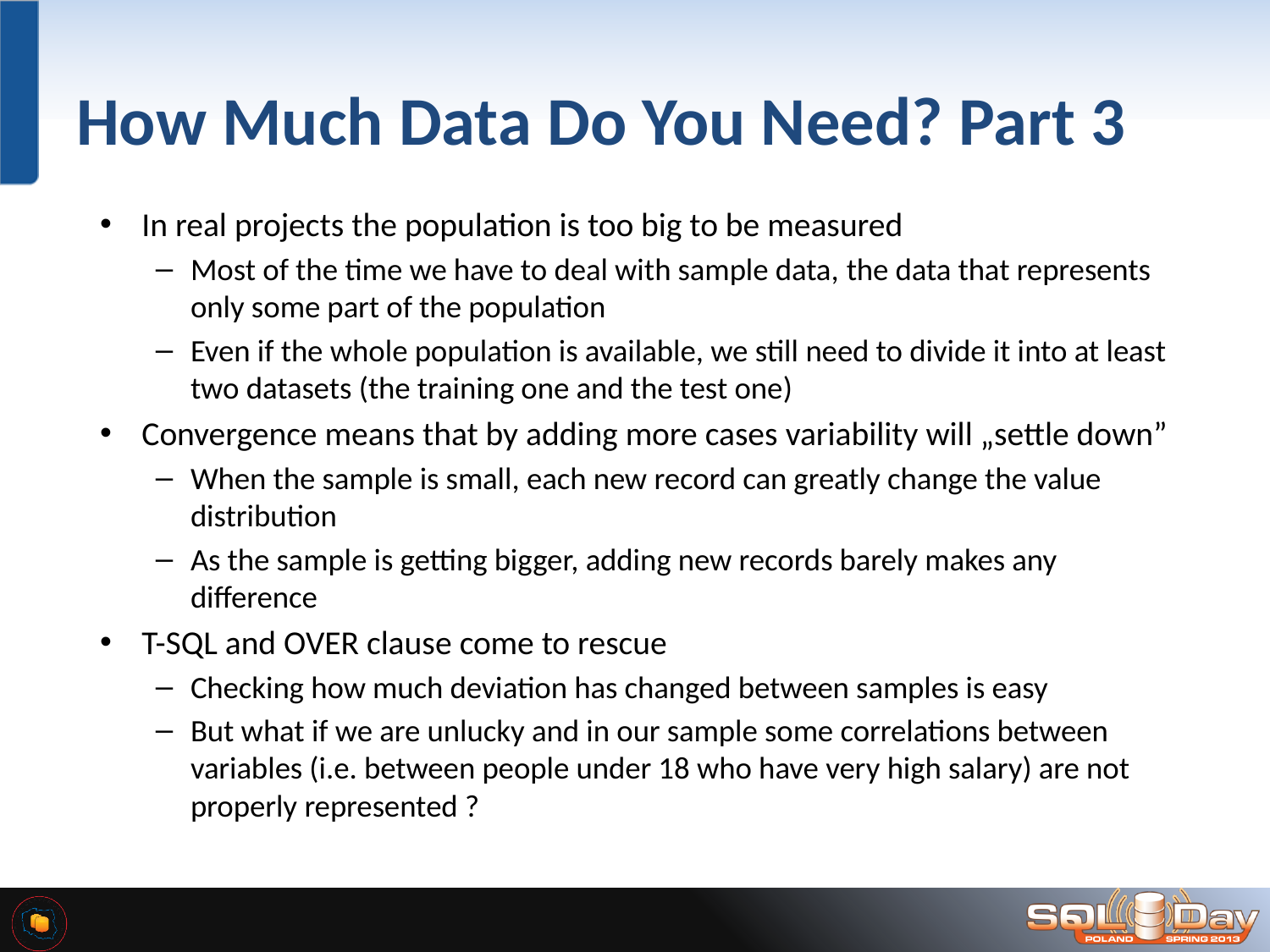

# How Much Data Do You Need? Part 3
In real projects the population is too big to be measured
Most of the time we have to deal with sample data, the data that represents only some part of the population
Even if the whole population is available, we still need to divide it into at least two datasets (the training one and the test one)
Convergence means that by adding more cases variability will „settle down”
When the sample is small, each new record can greatly change the value distribution
As the sample is getting bigger, adding new records barely makes any difference
T-SQL and OVER clause come to rescue
Checking how much deviation has changed between samples is easy
But what if we are unlucky and in our sample some correlations between variables (i.e. between people under 18 who have very high salary) are not properly represented ?